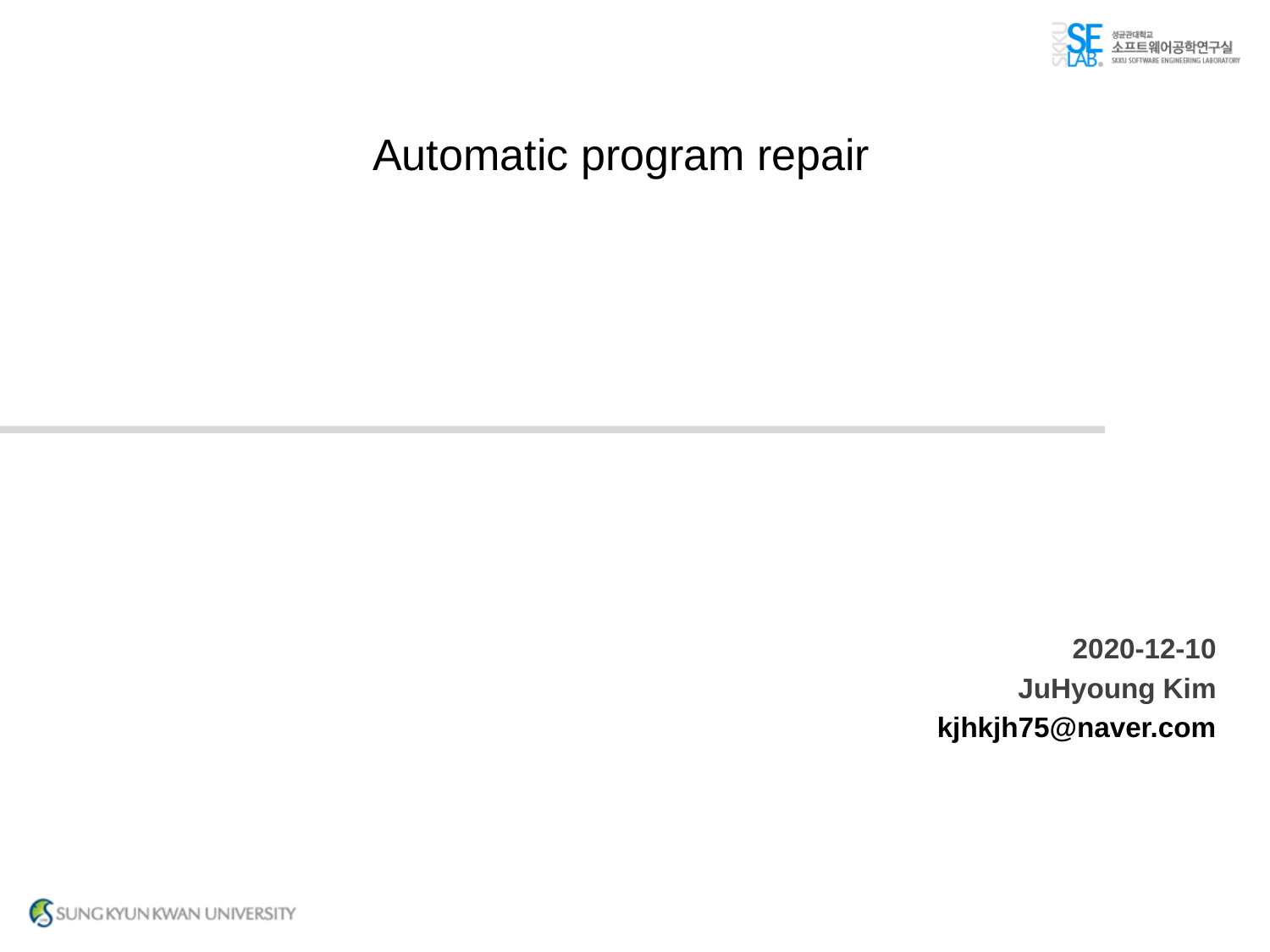

Automatic program repair

2020-12-10
JuHyoung Kim
kjhkjh75@naver.com